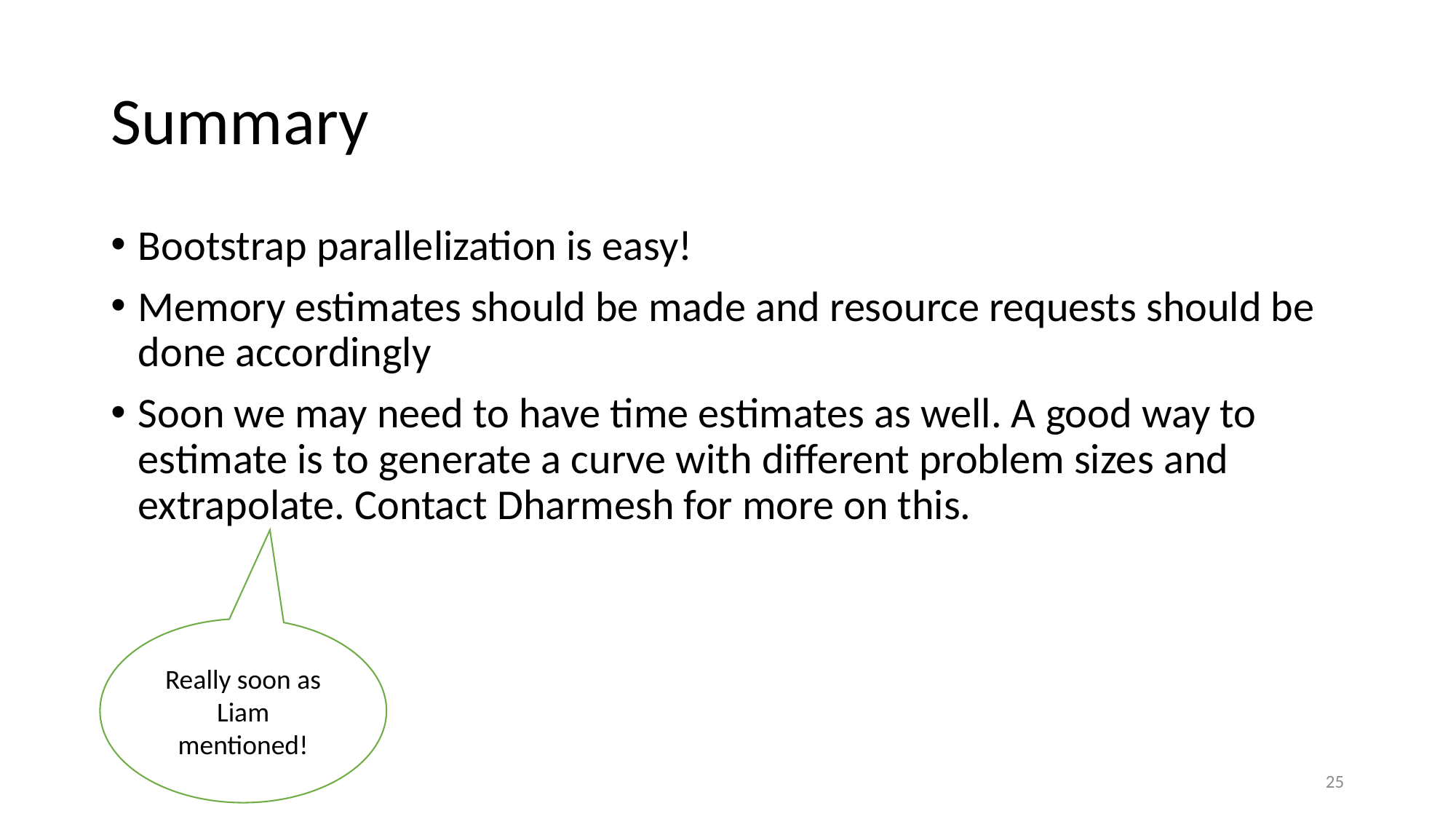

# Summary
Bootstrap parallelization is easy!
Memory estimates should be made and resource requests should be done accordingly
Soon we may need to have time estimates as well. A good way to estimate is to generate a curve with different problem sizes and extrapolate. Contact Dharmesh for more on this.
Really soon as Liam mentioned!
25